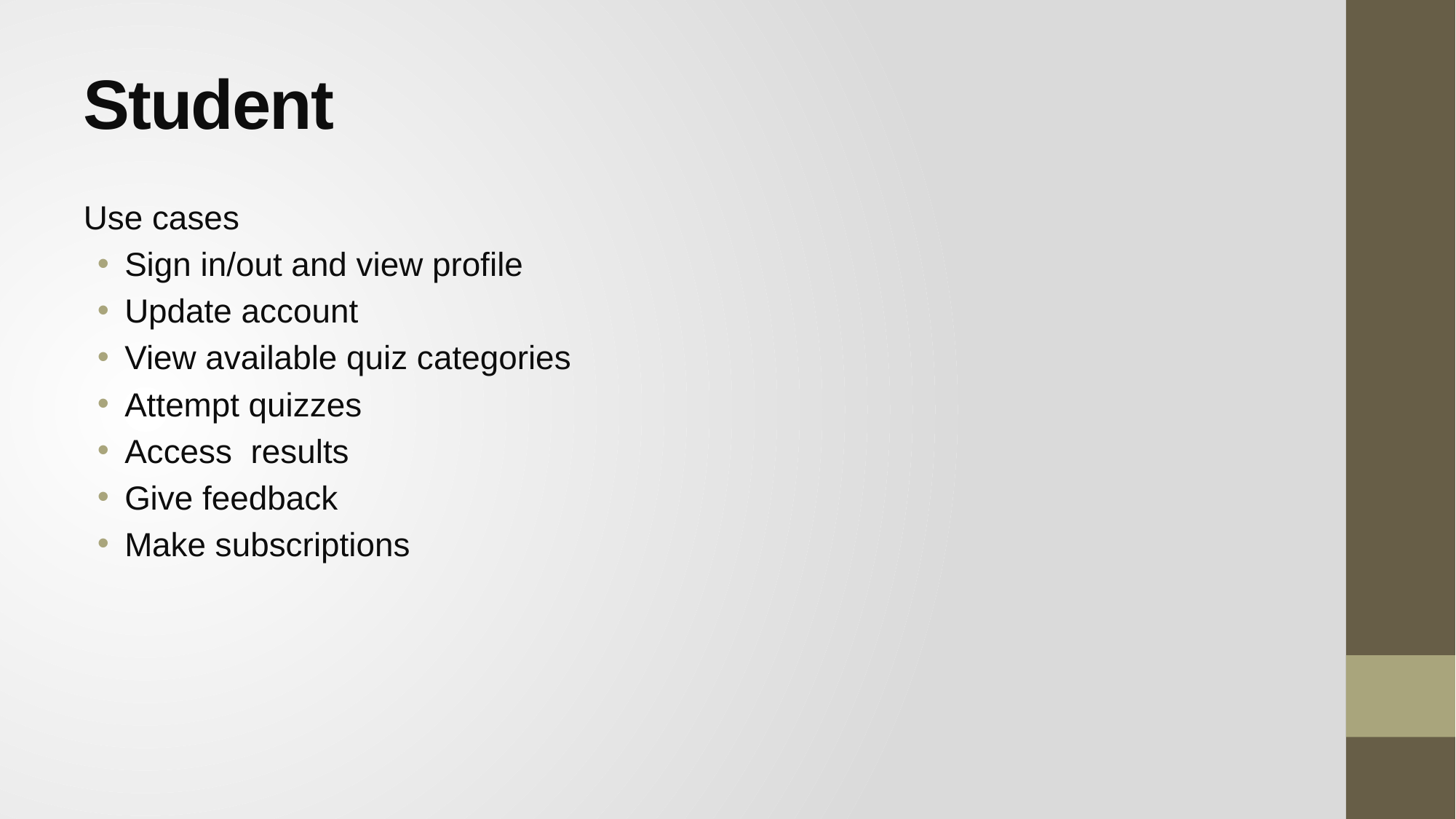

# Student
Use cases
Sign in/out and view profile
Update account
View available quiz categories
Attempt quizzes
Access  results
Give feedback
Make subscriptions